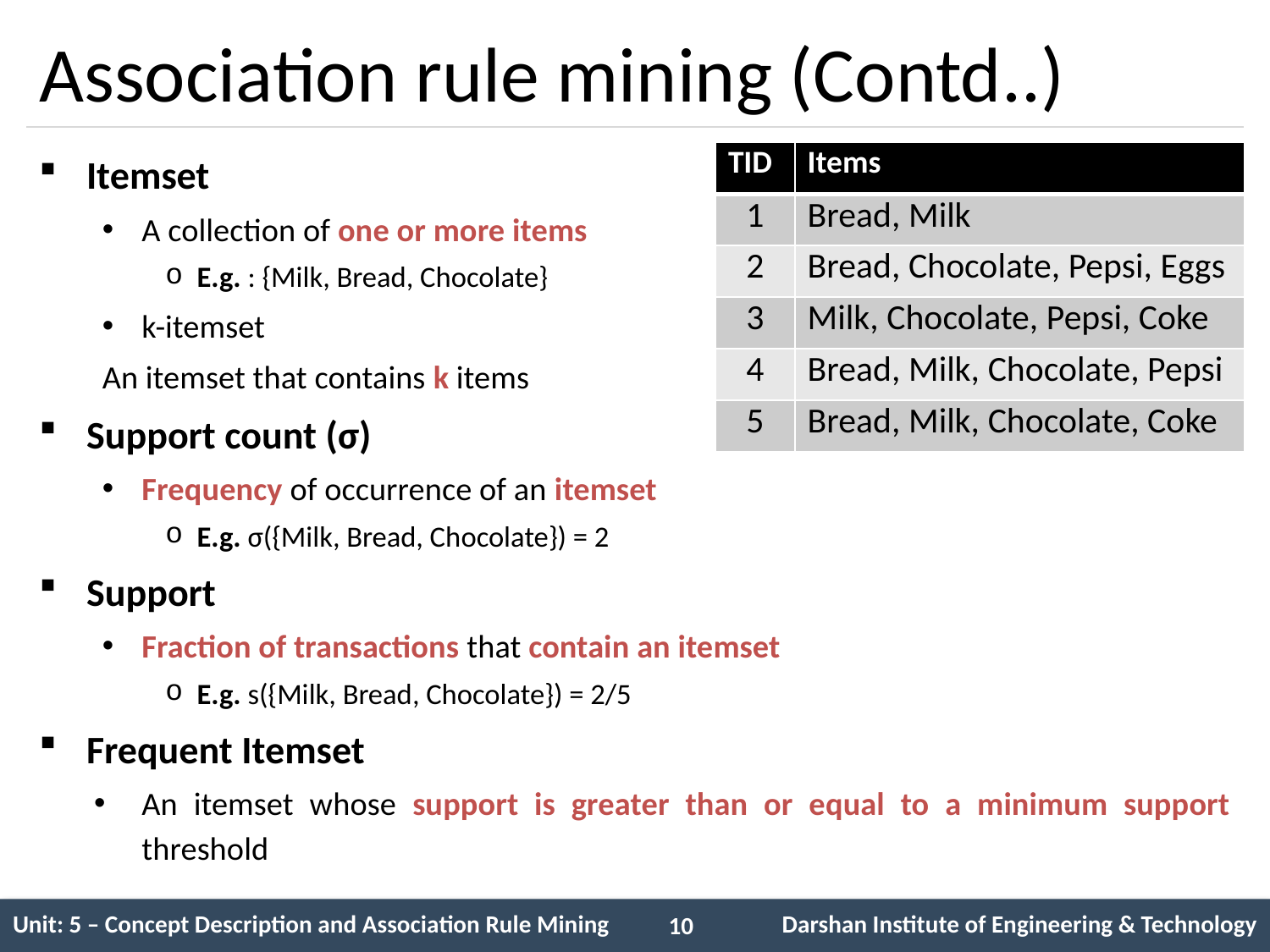

# Association rule mining (Contd..)
Itemset
A collection of one or more items
E.g. : {Milk, Bread, Chocolate}
k-itemset
	An itemset that contains k items
Support count (σ)
Frequency of occurrence of an itemset
E.g. σ({Milk, Bread, Chocolate}) = 2
Support
Fraction of transactions that contain an itemset
E.g. s({Milk, Bread, Chocolate}) = 2/5
Frequent Itemset
An itemset whose support is greater than or equal to a minimum support threshold
| TID | Items |
| --- | --- |
| 1 | Bread, Milk |
| 2 | Bread, Chocolate, Pepsi, Eggs |
| 3 | Milk, Chocolate, Pepsi, Coke |
| 4 | Bread, Milk, Chocolate, Pepsi |
| 5 | Bread, Milk, Chocolate, Coke |